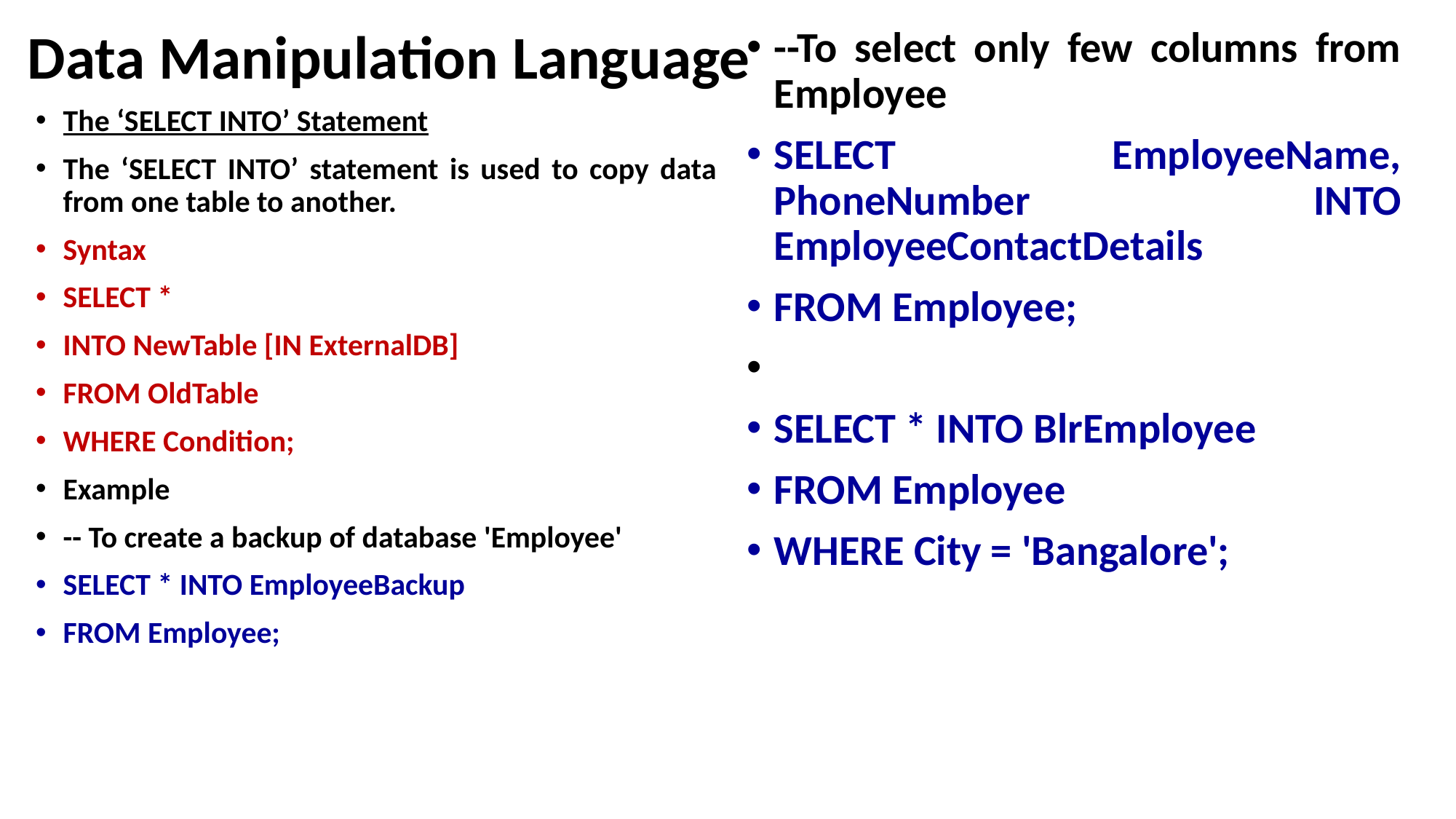

# Data Manipulation Language
--To select only few columns from Employee
SELECT EmployeeName, PhoneNumber INTO EmployeeContactDetails
FROM Employee;

SELECT * INTO BlrEmployee
FROM Employee
WHERE City = 'Bangalore';
The ‘SELECT INTO’ Statement
The ‘SELECT INTO’ statement is used to copy data from one table to another.
Syntax
SELECT *
INTO NewTable [IN ExternalDB]
FROM OldTable
WHERE Condition;
Example
-- To create a backup of database 'Employee'
SELECT * INTO EmployeeBackup
FROM Employee;